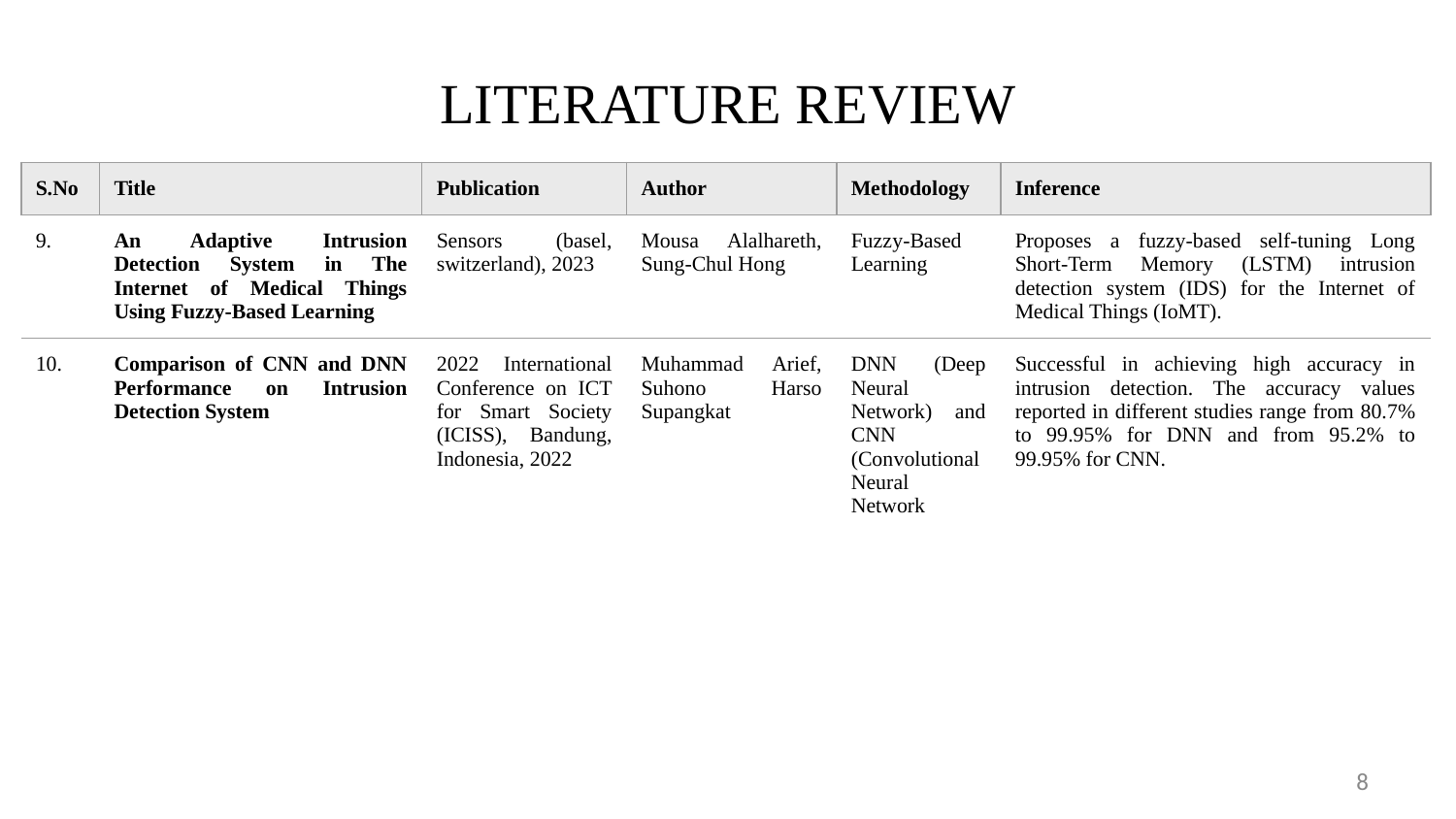

# LITERATURE REVIEW
| S.No | Title | Publication | Author | Methodology | Inference |
| --- | --- | --- | --- | --- | --- |
| 9. | An Adaptive Intrusion Detection System in The Internet of Medical Things Using Fuzzy-Based Learning | Sensors (basel, switzerland), 2023 | Mousa Alalhareth, Sung-Chul Hong | Fuzzy-Based Learning | Proposes a fuzzy-based self-tuning Long Short-Term Memory (LSTM) intrusion detection system (IDS) for the Internet of Medical Things (IoMT). |
| 10. | Comparison of CNN and DNN Performance on Intrusion Detection System | 2022 International Conference on ICT for Smart Society (ICISS), Bandung, Indonesia, 2022 | Muhammad Arief, Suhono Harso Supangkat | DNN (Deep Neural Network) and CNN (Convolutional Neural Network | Successful in achieving high accuracy in intrusion detection. The accuracy values reported in different studies range from 80.7% to 99.95% for DNN and from 95.2% to 99.95% for CNN. |
8